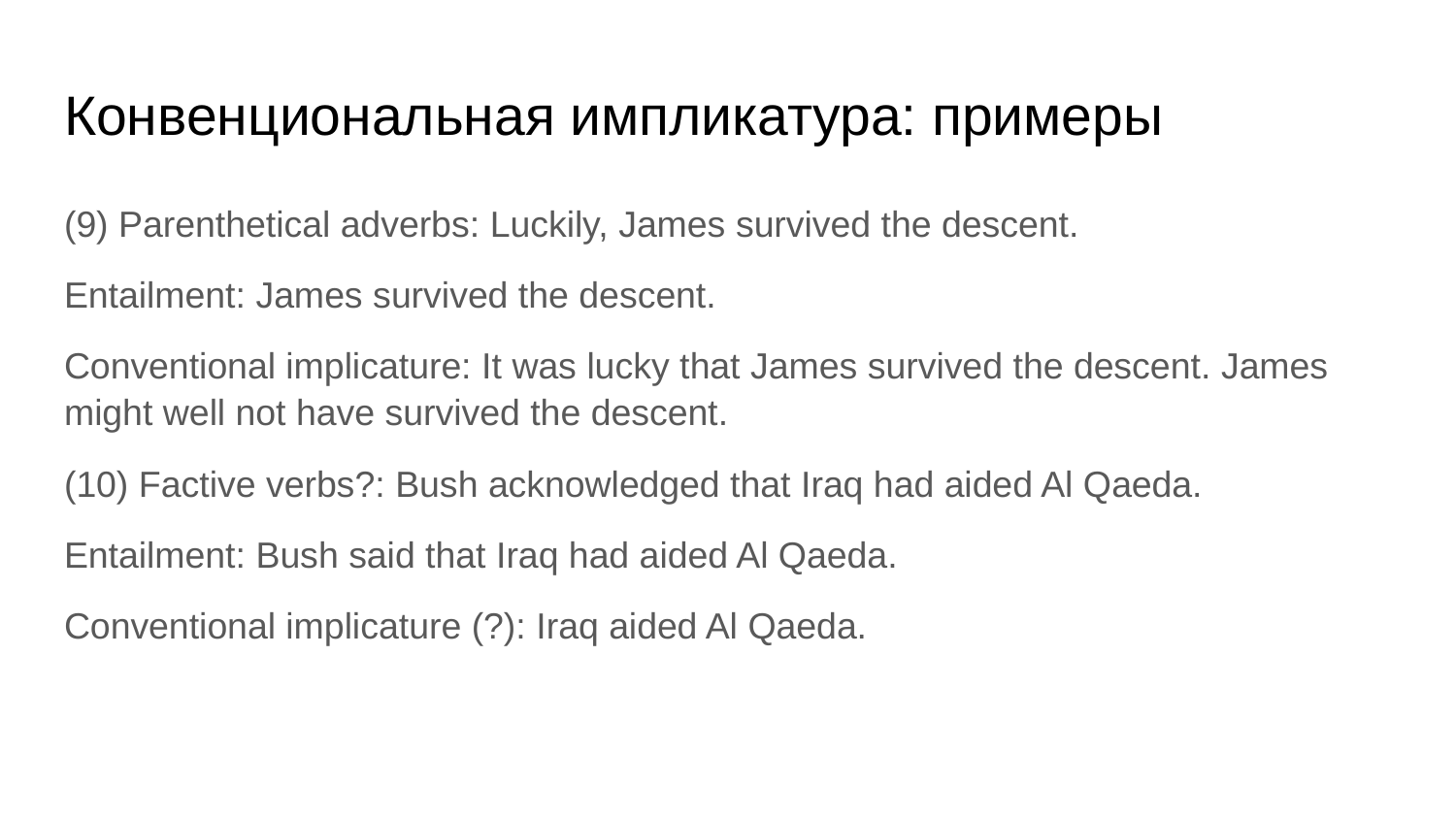

# Конвенциональная импликатура: примеры
(9) Parenthetical adverbs: Luckily, James survived the descent.
Entailment: James survived the descent.
Conventional implicature: It was lucky that James survived the descent. James might well not have survived the descent.
(10) Factive verbs?: Bush acknowledged that Iraq had aided Al Qaeda.
Entailment: Bush said that Iraq had aided Al Qaeda.
Conventional implicature (?): Iraq aided Al Qaeda.